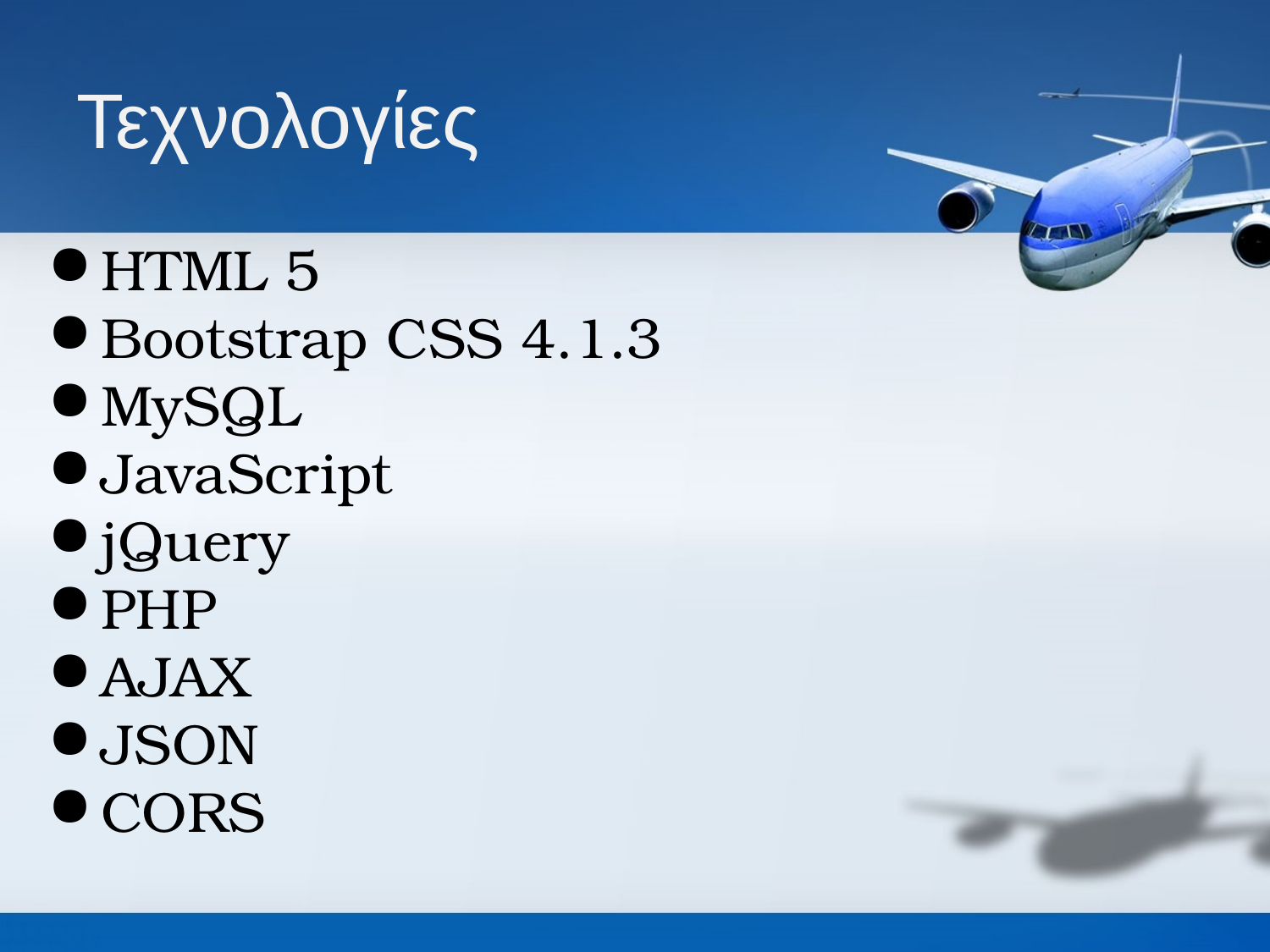

# Τεχνολογίες
HTML 5
Bootstrap CSS 4.1.3
MySQL
JavaScript
jQuery
PHP
AJAX
JSON
CORS